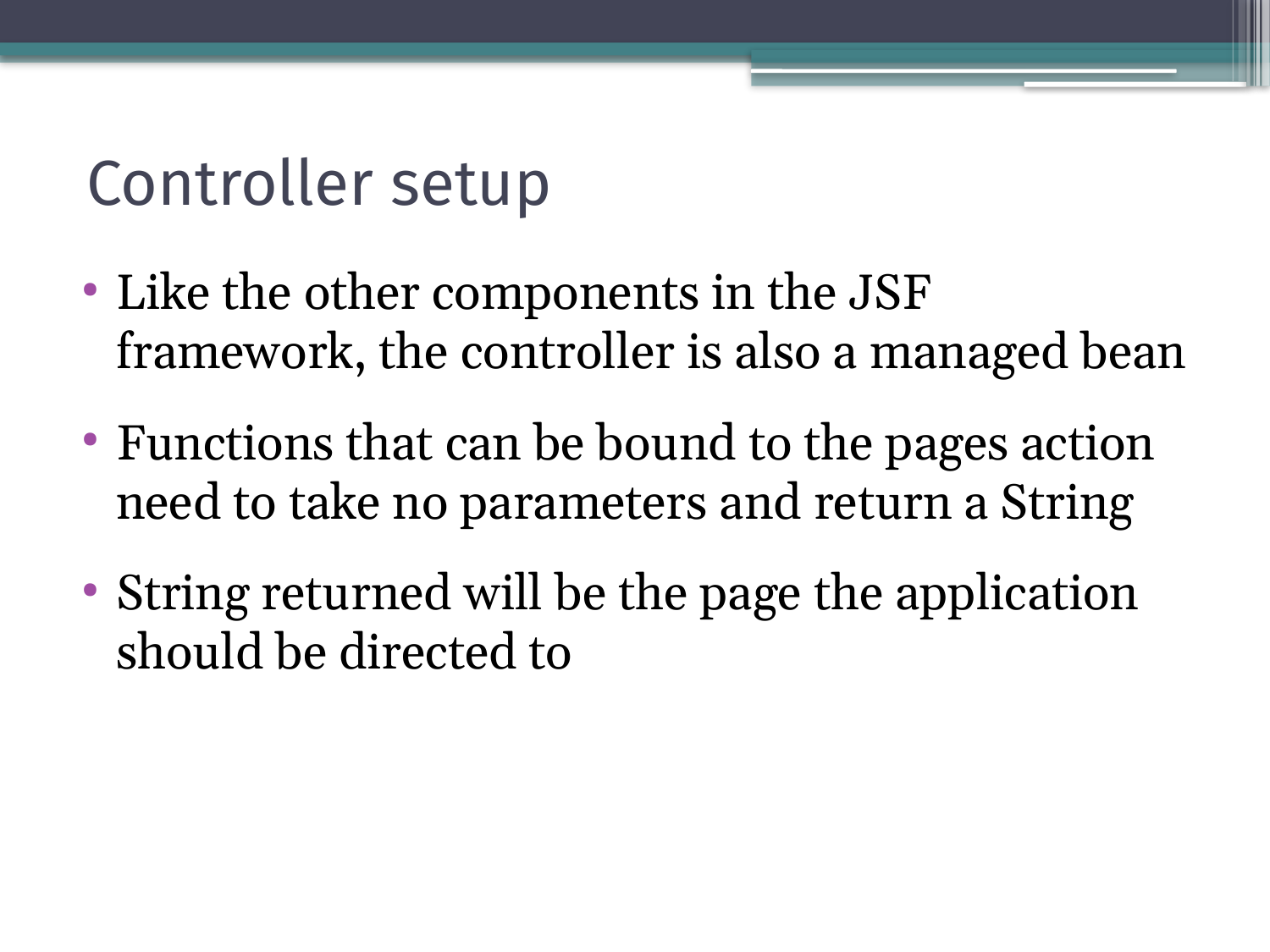

# Controller setup
Like the other components in the JSF framework, the controller is also a managed bean
Functions that can be bound to the pages action need to take no parameters and return a String
String returned will be the page the application should be directed to